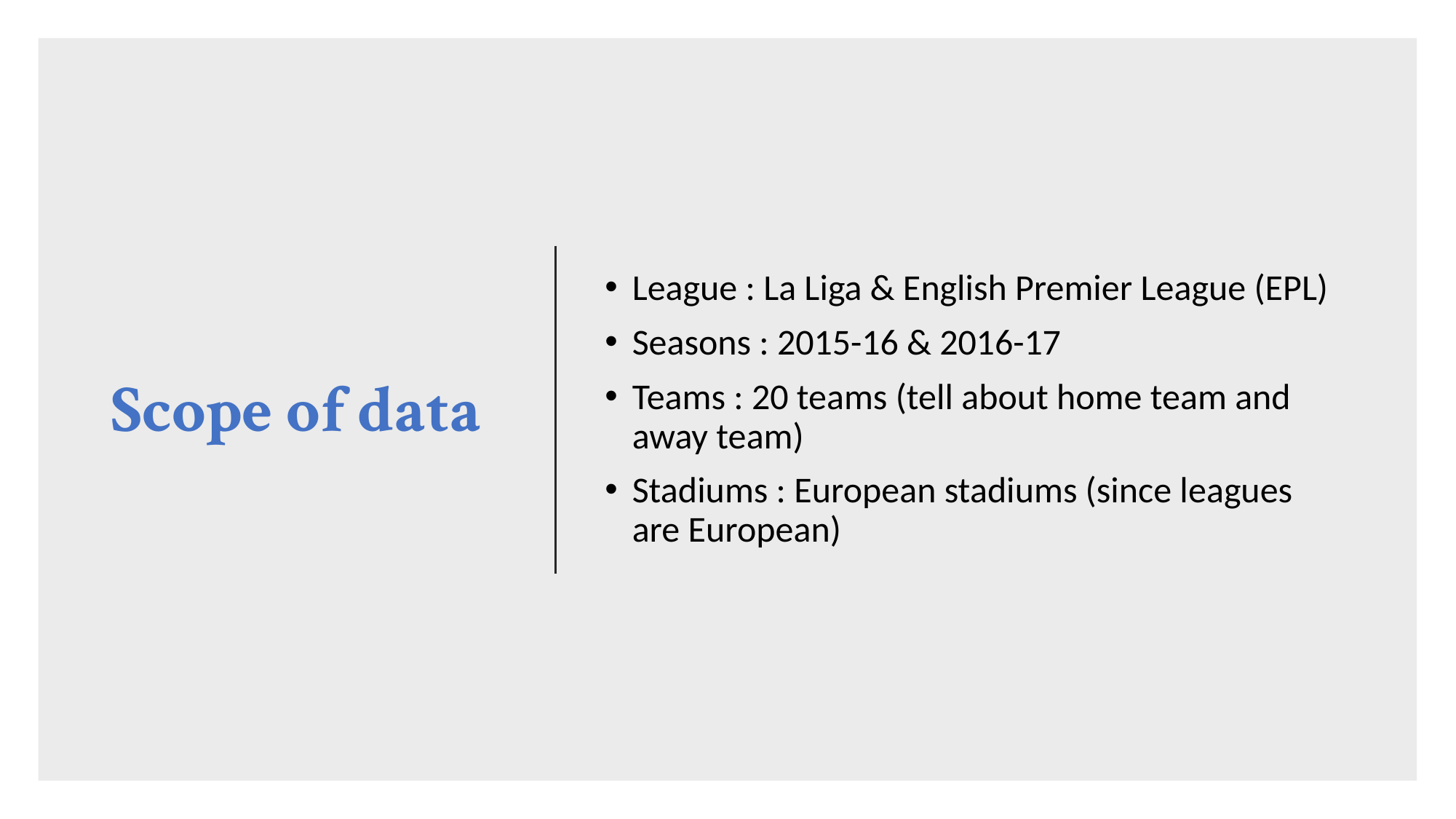

# Scope of data
League : La Liga & English Premier League (EPL)
Seasons : 2015-16 & 2016-17
Teams : 20 teams (tell about home team and away team)
Stadiums : European stadiums (since leagues are European)